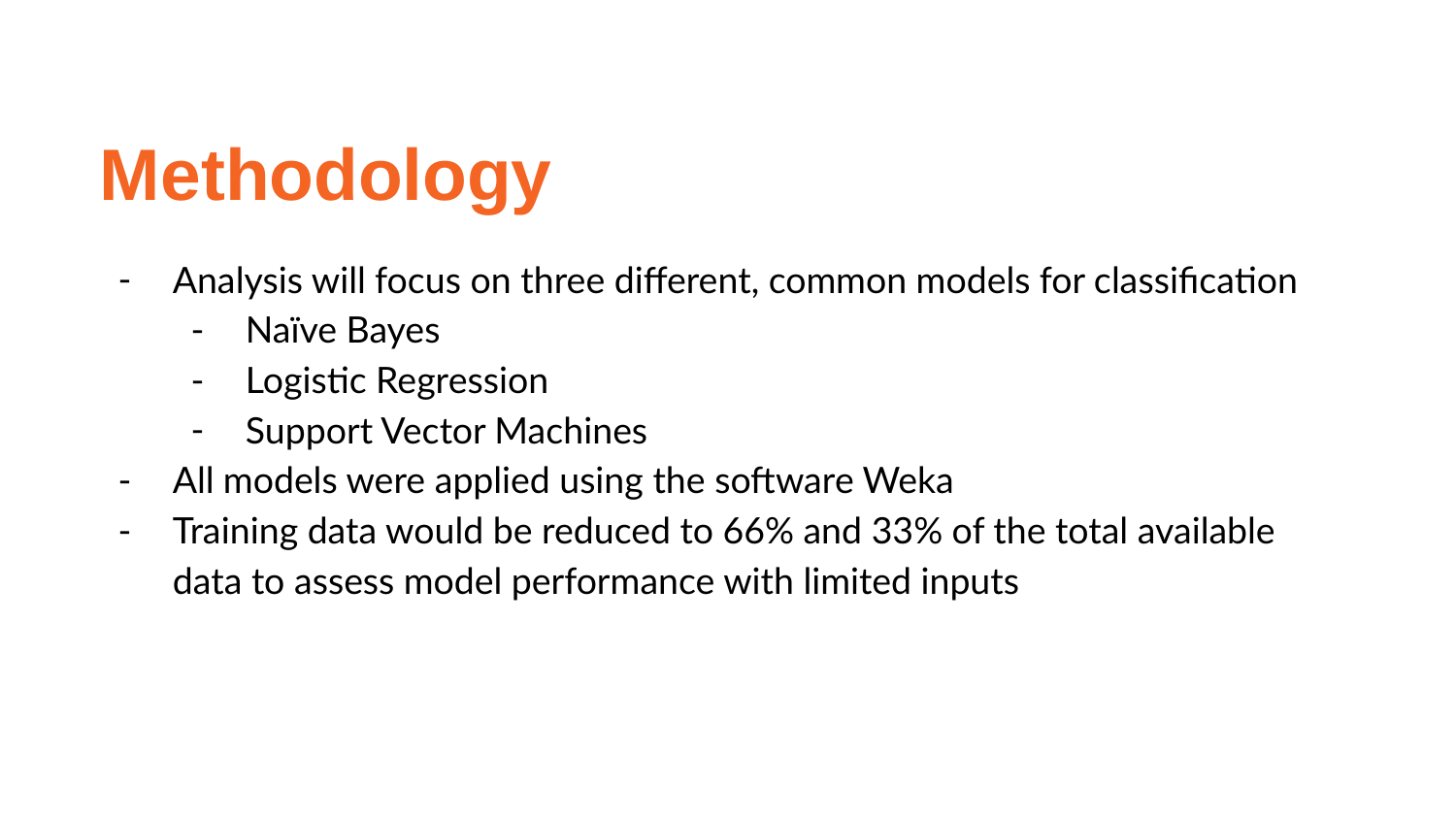

Methodology
Analysis will focus on three different, common models for classification
Naïve Bayes
Logistic Regression
Support Vector Machines
All models were applied using the software Weka
Training data would be reduced to 66% and 33% of the total available data to assess model performance with limited inputs